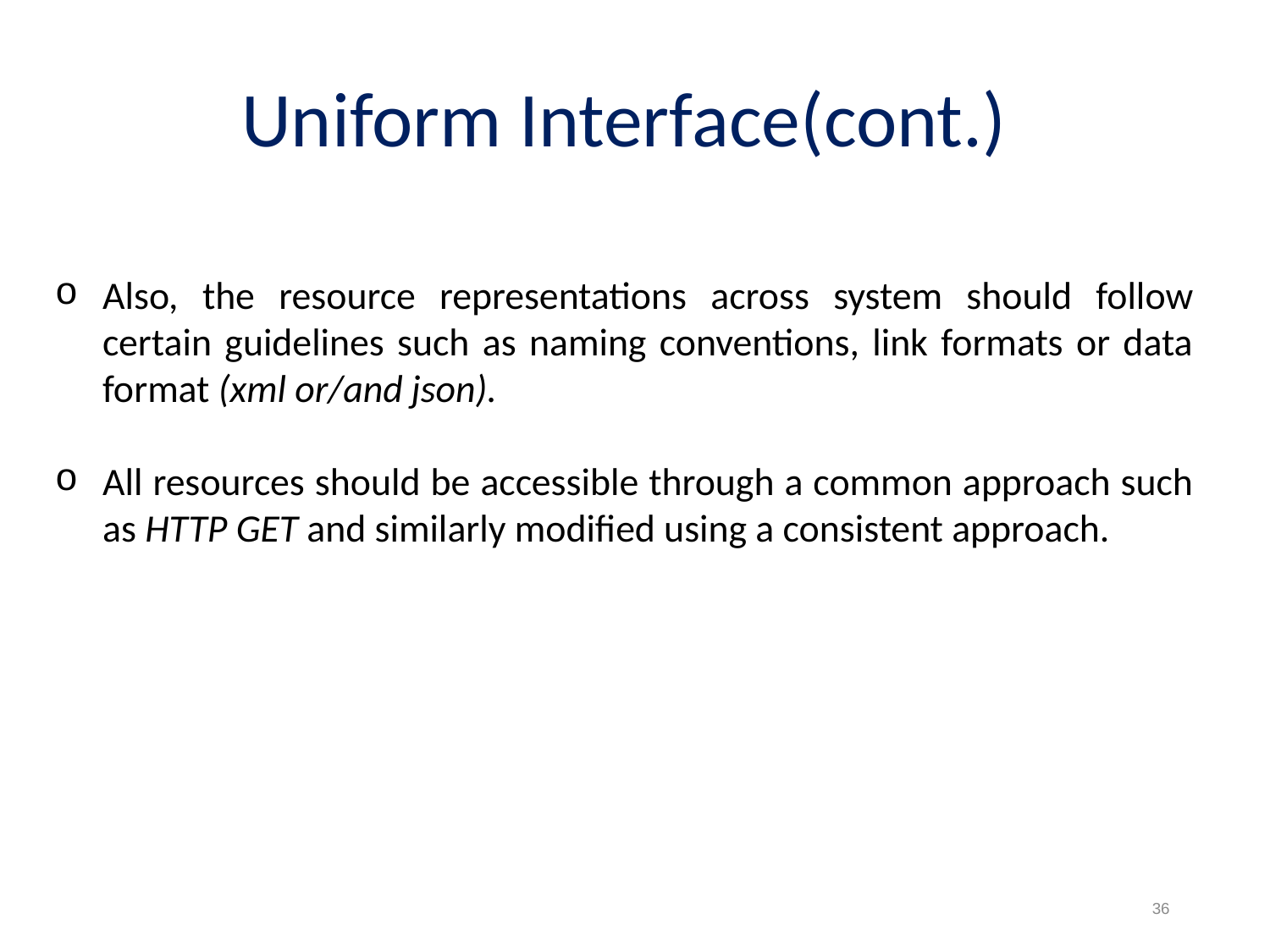

Uniform Interface(cont.)
Also, the resource representations across system should follow certain guidelines such as naming conventions, link formats or data format (xml or/and json).

All resources should be accessible through a common approach such as HTTP GET and similarly modified using a consistent approach.

36